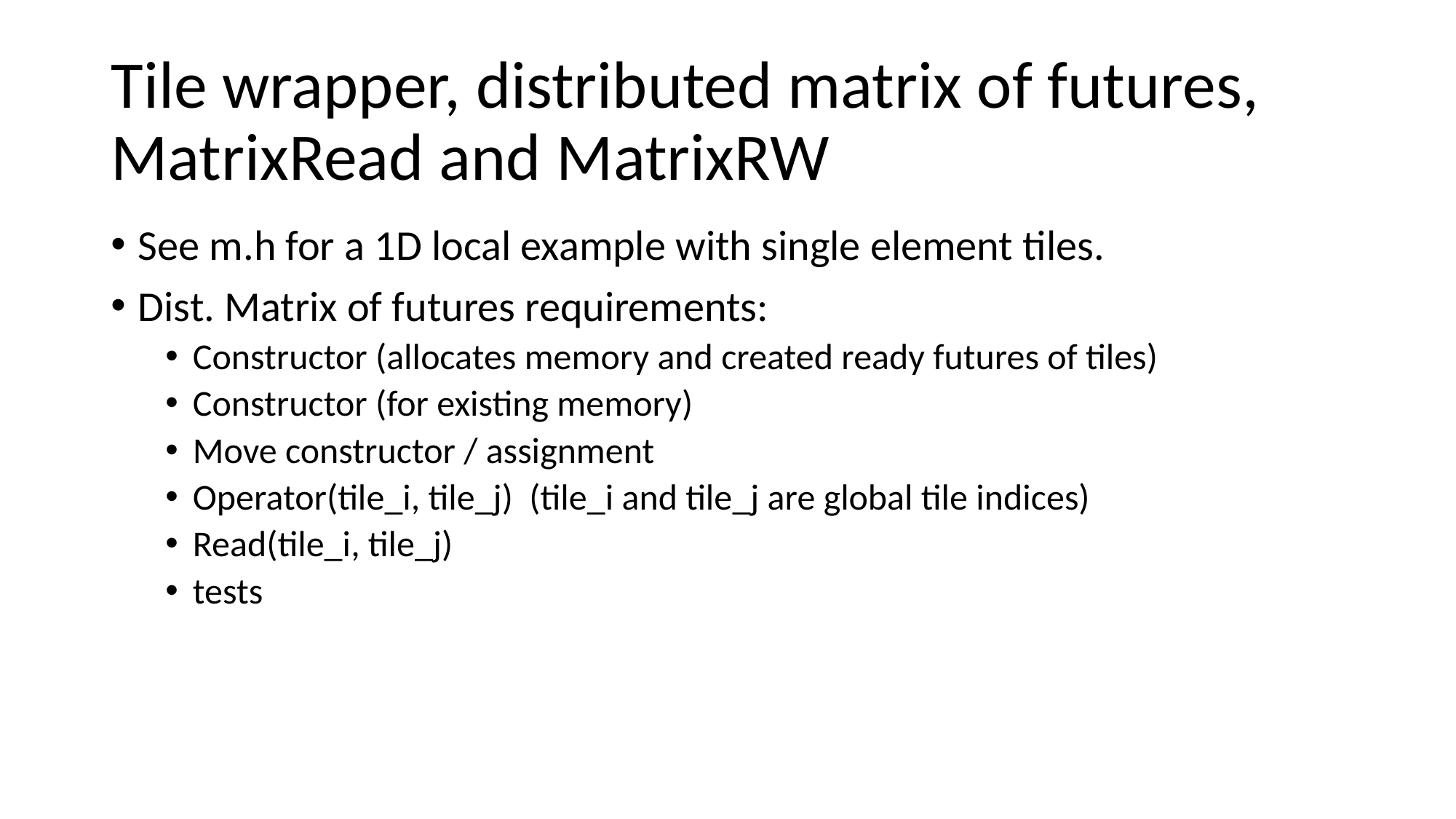

# Tile wrapper, distributed matrix of futures, MatrixRead and MatrixRW
See m.h for a 1D local example with single element tiles.
Dist. Matrix of futures requirements:
Constructor (allocates memory and created ready futures of tiles)
Constructor (for existing memory)
Move constructor / assignment
Operator(tile_i, tile_j)  (tile_i and tile_j are global tile indices)
Read(tile_i, tile_j)
tests